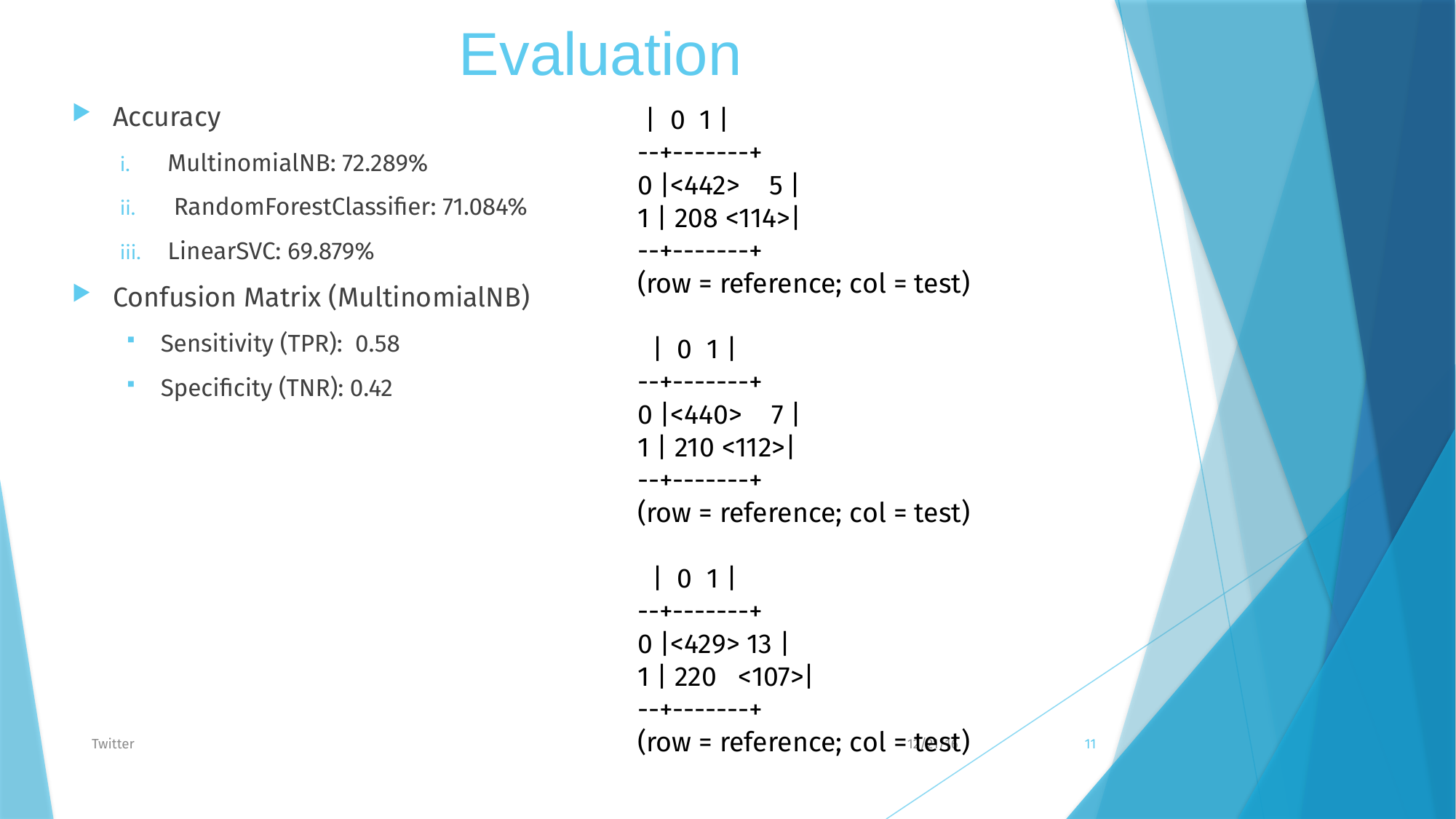

# Evaluation
Accuracy
MultinomialNB: 72.289%
 RandomForestClassifier: 71.084%
LinearSVC: 69.879%
Confusion Matrix (MultinomialNB)
Sensitivity (TPR):  0.58
Specificity (TNR): 0.42

 |  0  1 |
--+-------+
0 |<442>    5 |
1 | 208 <114>|
--+-------+
(row = reference; col = test)

  |  0  1 |
--+-------+
0 |<440>    7 |
1 | 210 <112>|
--+-------+
(row = reference; col = test)

  |  0  1 |
--+-------+
0 |<429> 13 |
1 | 220   <107>|
--+-------+
(row = reference; col = test)
Twitter
12/21/16
11